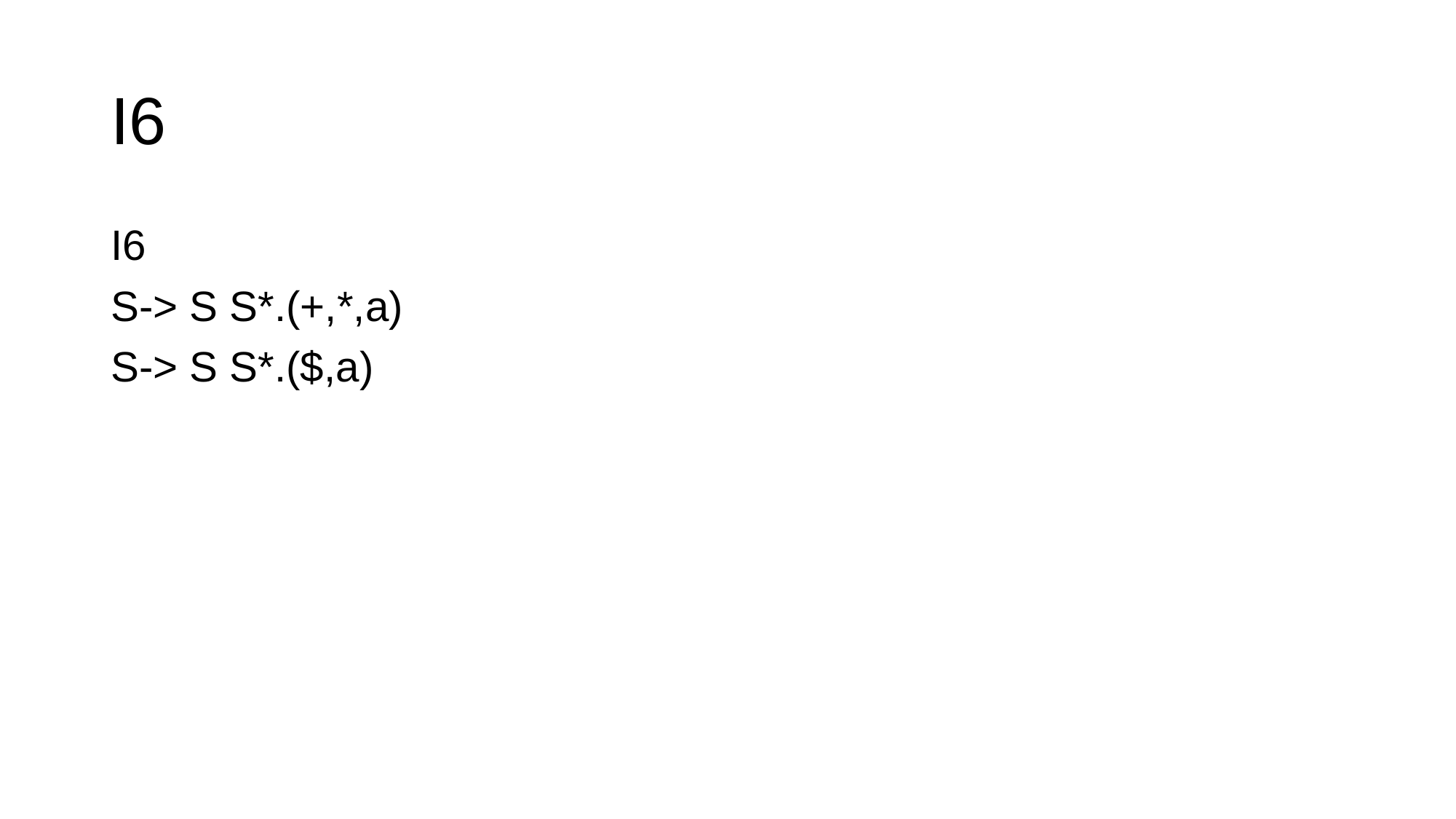

# I6
I6
S-> S S*.(+,*,a)
S-> S S*.($,a)